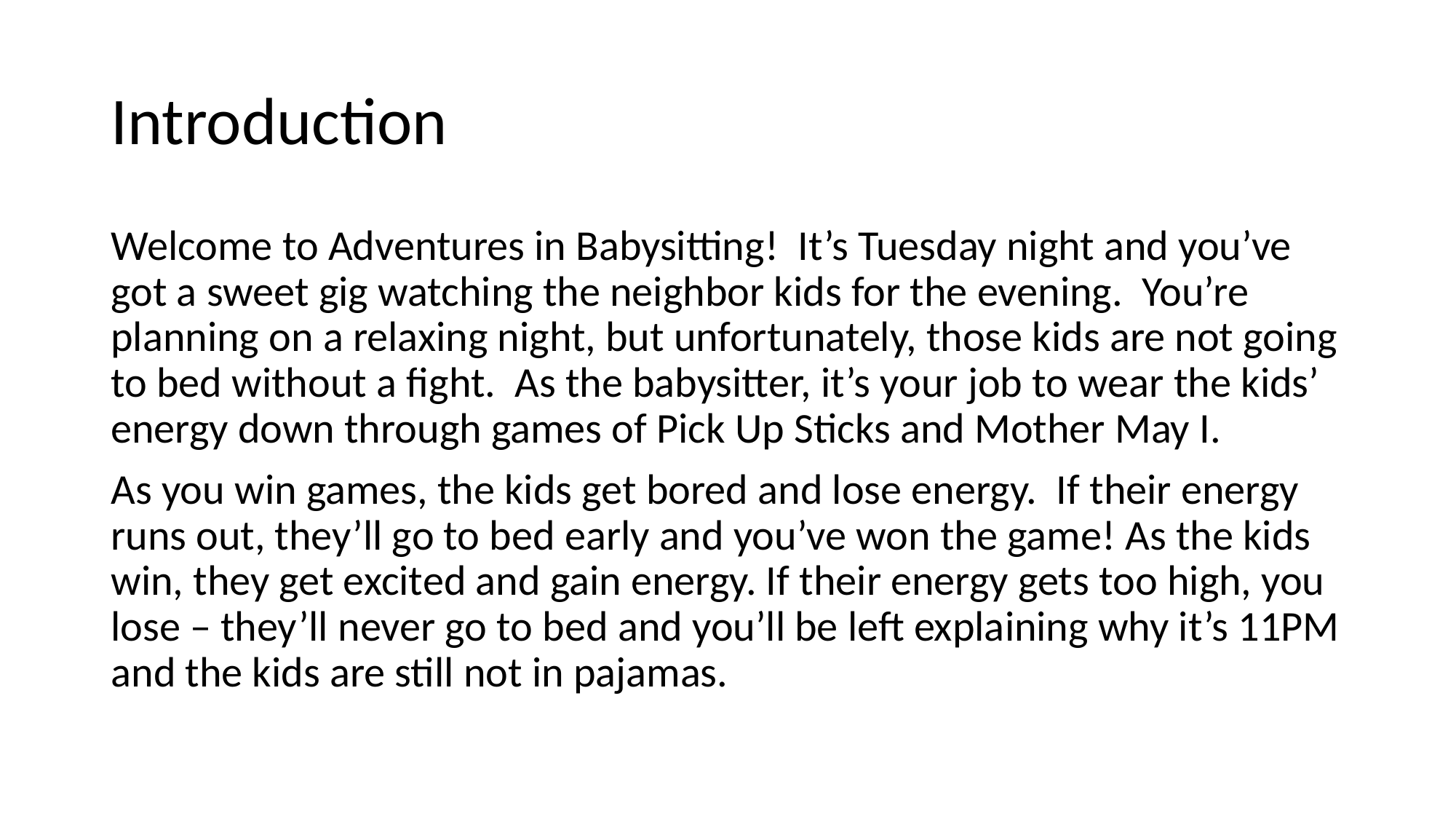

# Introduction
Welcome to Adventures in Babysitting!  It’s Tuesday night and you’ve got a sweet gig watching the neighbor kids for the evening.  You’re planning on a relaxing night, but unfortunately, those kids are not going to bed without a fight.  As the babysitter, it’s your job to wear the kids’ energy down through games of Pick Up Sticks and Mother May I.
As you win games, the kids get bored and lose energy.  If their energy runs out, they’ll go to bed early and you’ve won the game! As the kids win, they get excited and gain energy. If their energy gets too high, you lose – they’ll never go to bed and you’ll be left explaining why it’s 11PM and the kids are still not in pajamas.